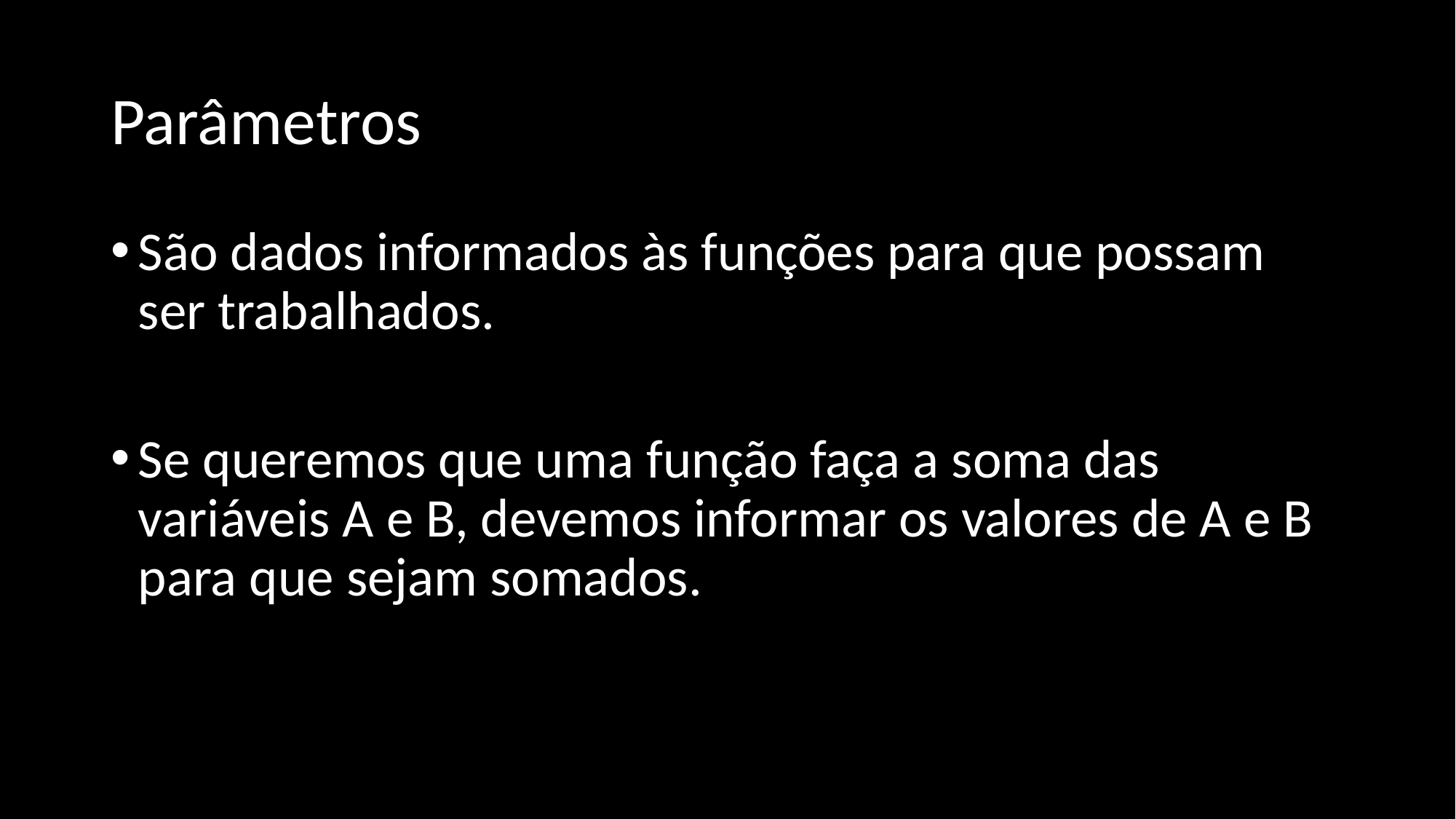

# Parâmetros
São dados informados às funções para que possam ser trabalhados.

Se queremos que uma função faça a soma das variáveis A e B, devemos informar os valores de A e B para que sejam somados.